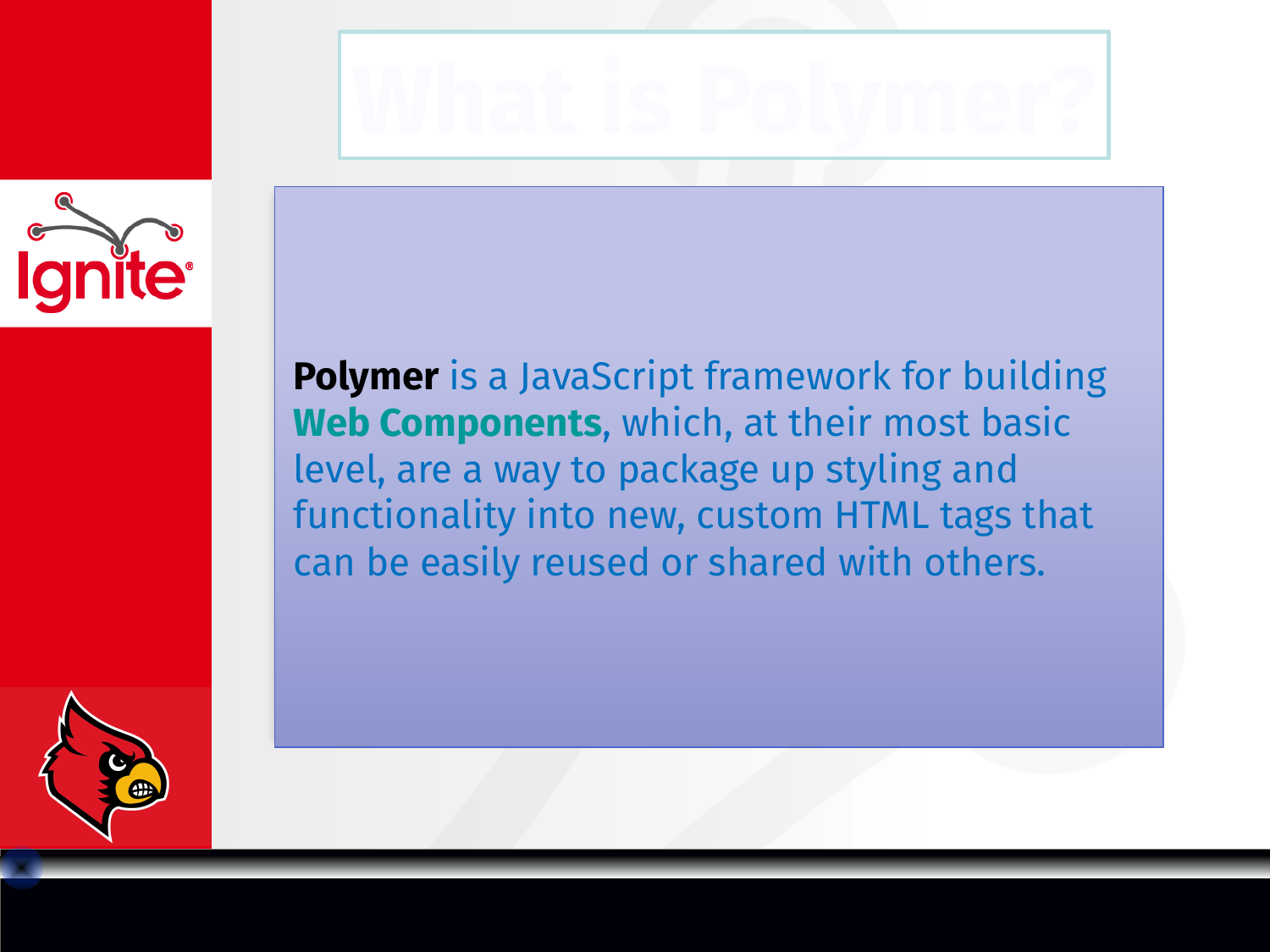

What is Polymer?
Polymer is a JavaScript framework for building Web Components, which, at their most basic level, are a way to package up styling and functionality into new, custom HTML tags that can be easily reused or shared with others.